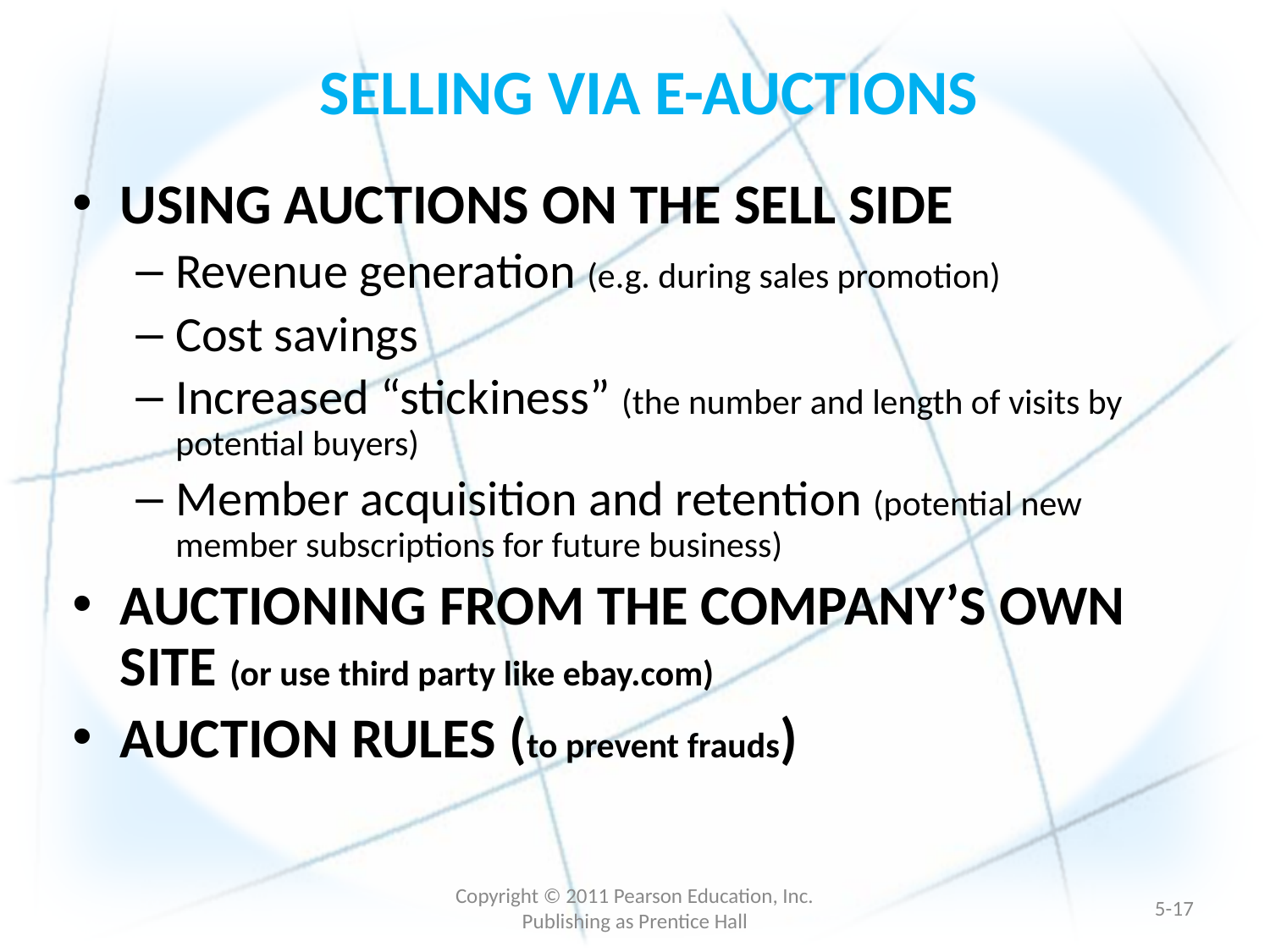

# SELLING VIA E-AUCTIONS
USING AUCTIONS ON THE SELL SIDE
Revenue generation (e.g. during sales promotion)
Cost savings
Increased “stickiness” (the number and length of visits by potential buyers)
Member acquisition and retention (potential new member subscriptions for future business)
AUCTIONING FROM THE COMPANY’S OWN SITE (or use third party like ebay.com)
AUCTION RULES (to prevent frauds)
Copyright © 2011 Pearson Education, Inc. Publishing as Prentice Hall
5-17